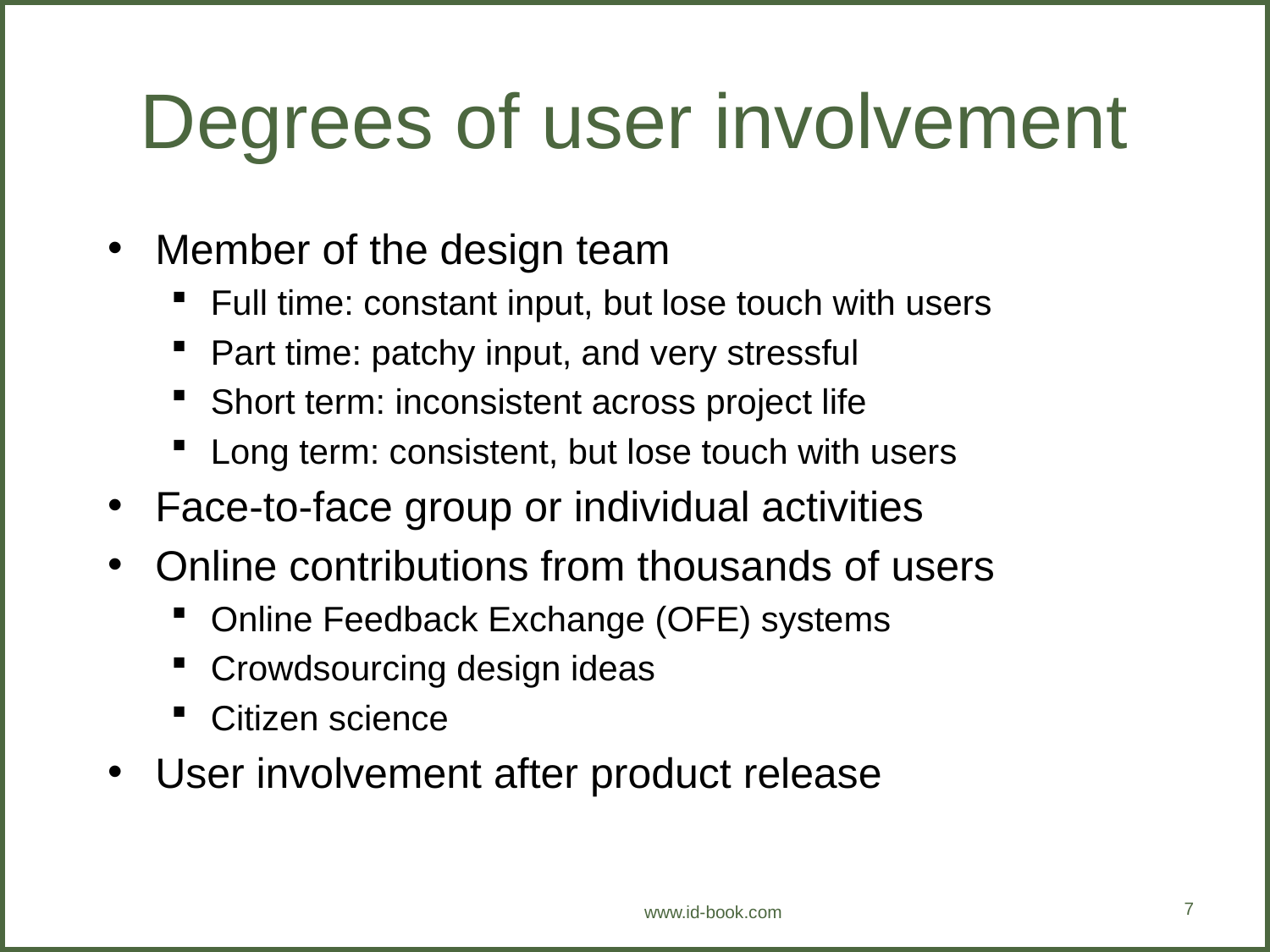

# Degrees of user involvement
Member of the design team
Full time: constant input, but lose touch with users
Part time: patchy input, and very stressful
Short term: inconsistent across project life
Long term: consistent, but lose touch with users
Face-to-face group or individual activities
Online contributions from thousands of users
Online Feedback Exchange (OFE) systems
Crowdsourcing design ideas
Citizen science
User involvement after product release
7
www.id-book.com